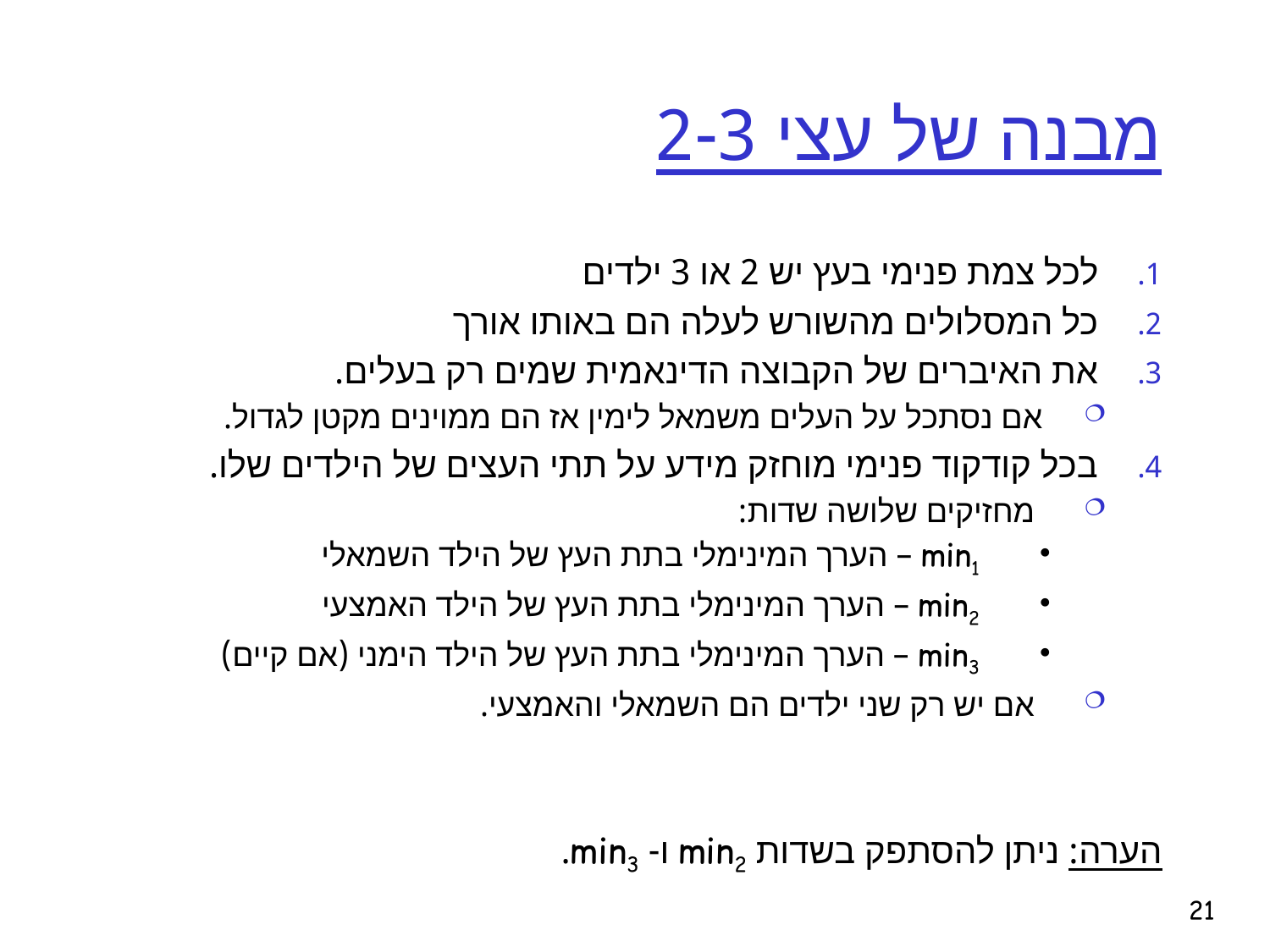

# מבנה של עצי 2-3
לכל צמת פנימי בעץ יש 2 או 3 ילדים
כל המסלולים מהשורש לעלה הם באותו אורך
את האיברים של הקבוצה הדינאמית שמים רק בעלים.
אם נסתכל על העלים משמאל לימין אז הם ממוינים מקטן לגדול.
בכל קודקוד פנימי מוחזק מידע על תתי העצים של הילדים שלו.
מחזיקים שלושה שדות:
min1 – הערך המינימלי בתת העץ של הילד השמאלי
min2 – הערך המינימלי בתת העץ של הילד האמצעי
min3 – הערך המינימלי בתת העץ של הילד הימני (אם קיים)
אם יש רק שני ילדים הם השמאלי והאמצעי.

הערה: ניתן להסתפק בשדות min2 ו- min3.
21